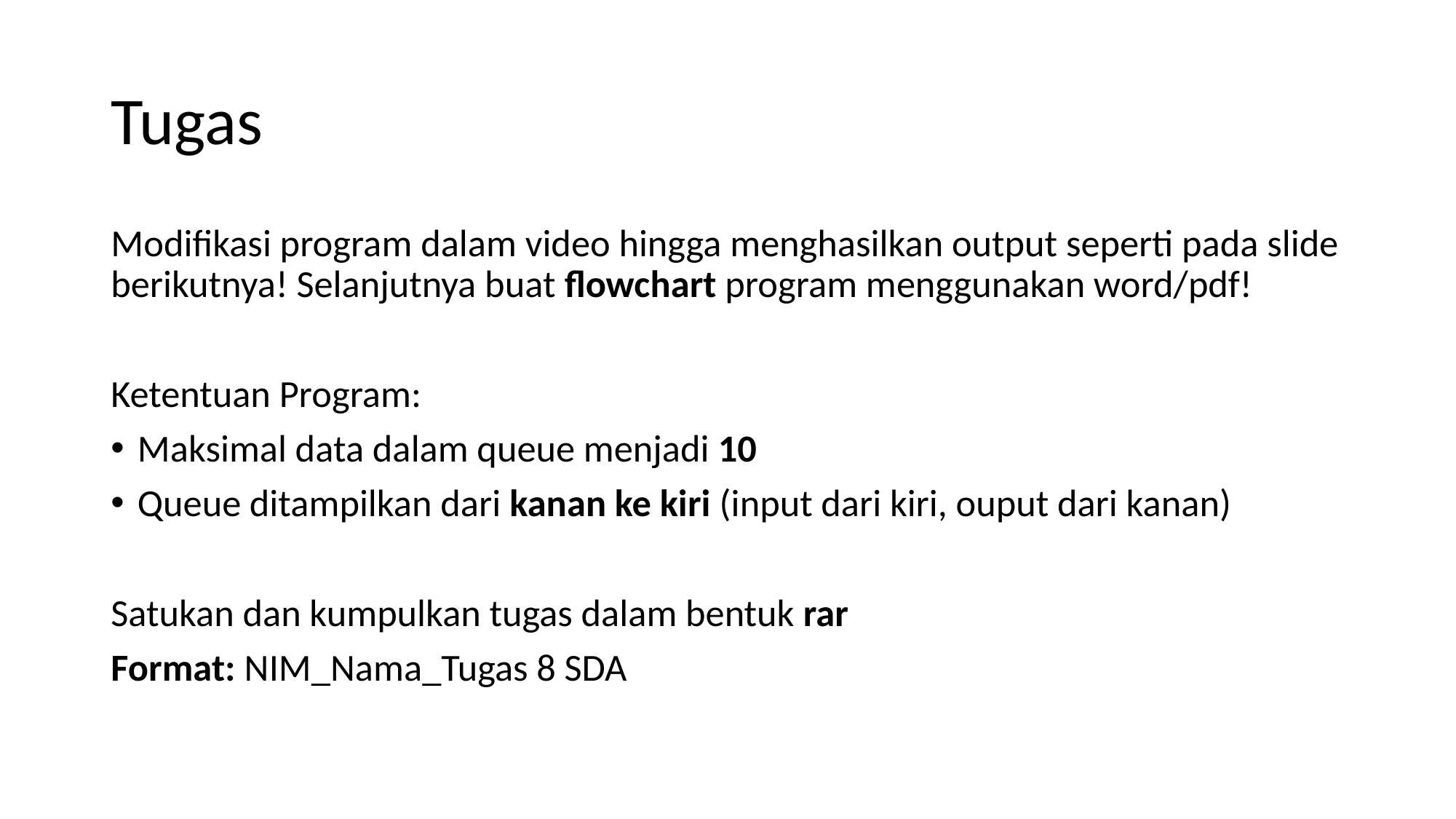

# Tugas
Modifikasi program dalam video hingga menghasilkan output seperti pada slide berikutnya! Selanjutnya buat flowchart program menggunakan word/pdf!

Ketentuan Program:
Maksimal data dalam queue menjadi 10
Queue ditampilkan dari kanan ke kiri (input dari kiri, ouput dari kanan)

Satukan dan kumpulkan tugas dalam bentuk rar
Format: NIM_Nama_Tugas 8 SDA